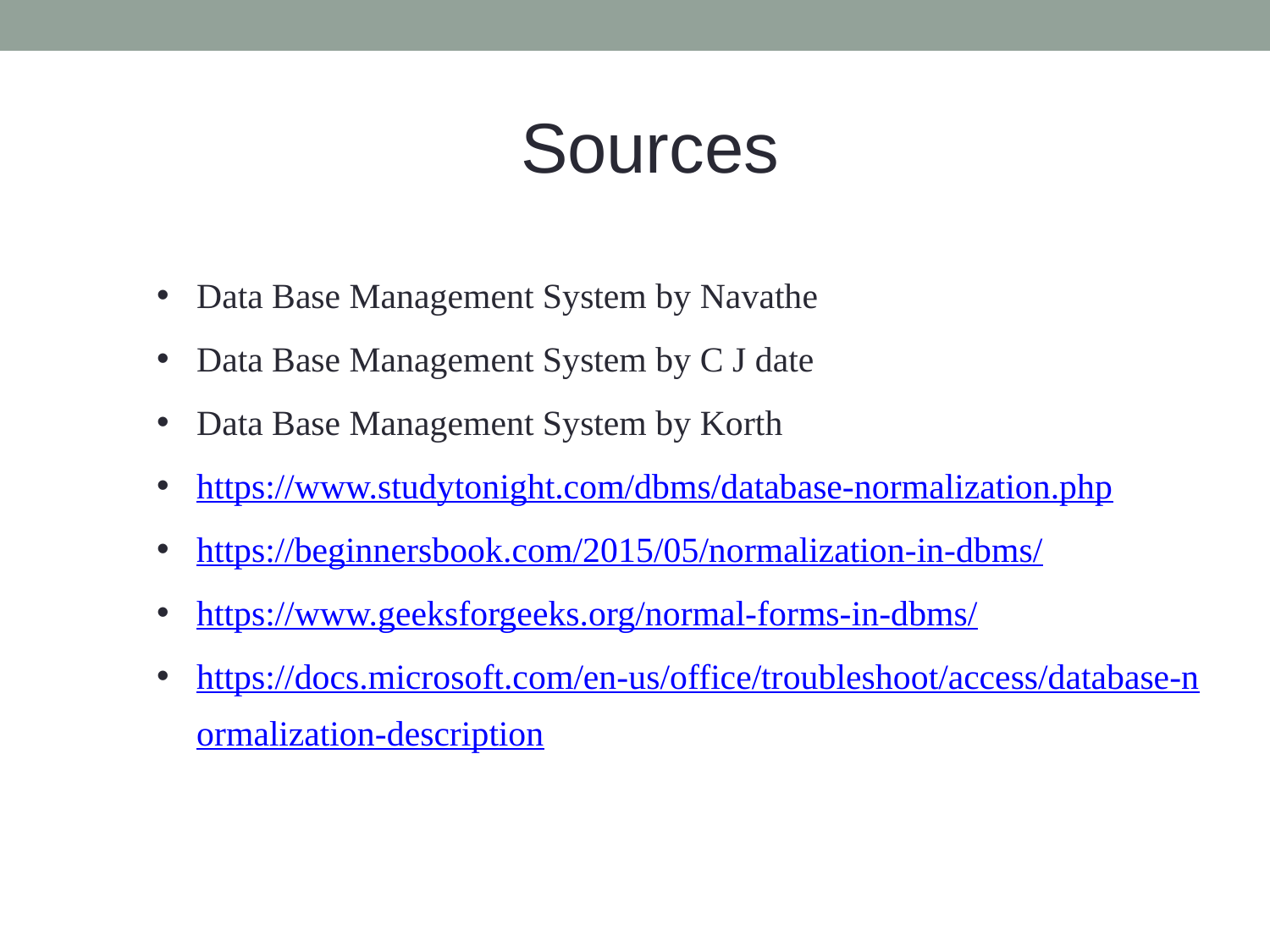

Sources
Data Base Management System by Navathe
Data Base Management System by C J date
Data Base Management System by Korth
https://www.studytonight.com/dbms/database-normalization.php
https://beginnersbook.com/2015/05/normalization-in-dbms/
https://www.geeksforgeeks.org/normal-forms-in-dbms/
https://docs.microsoft.com/en-us/office/troubleshoot/access/database-normalization-description